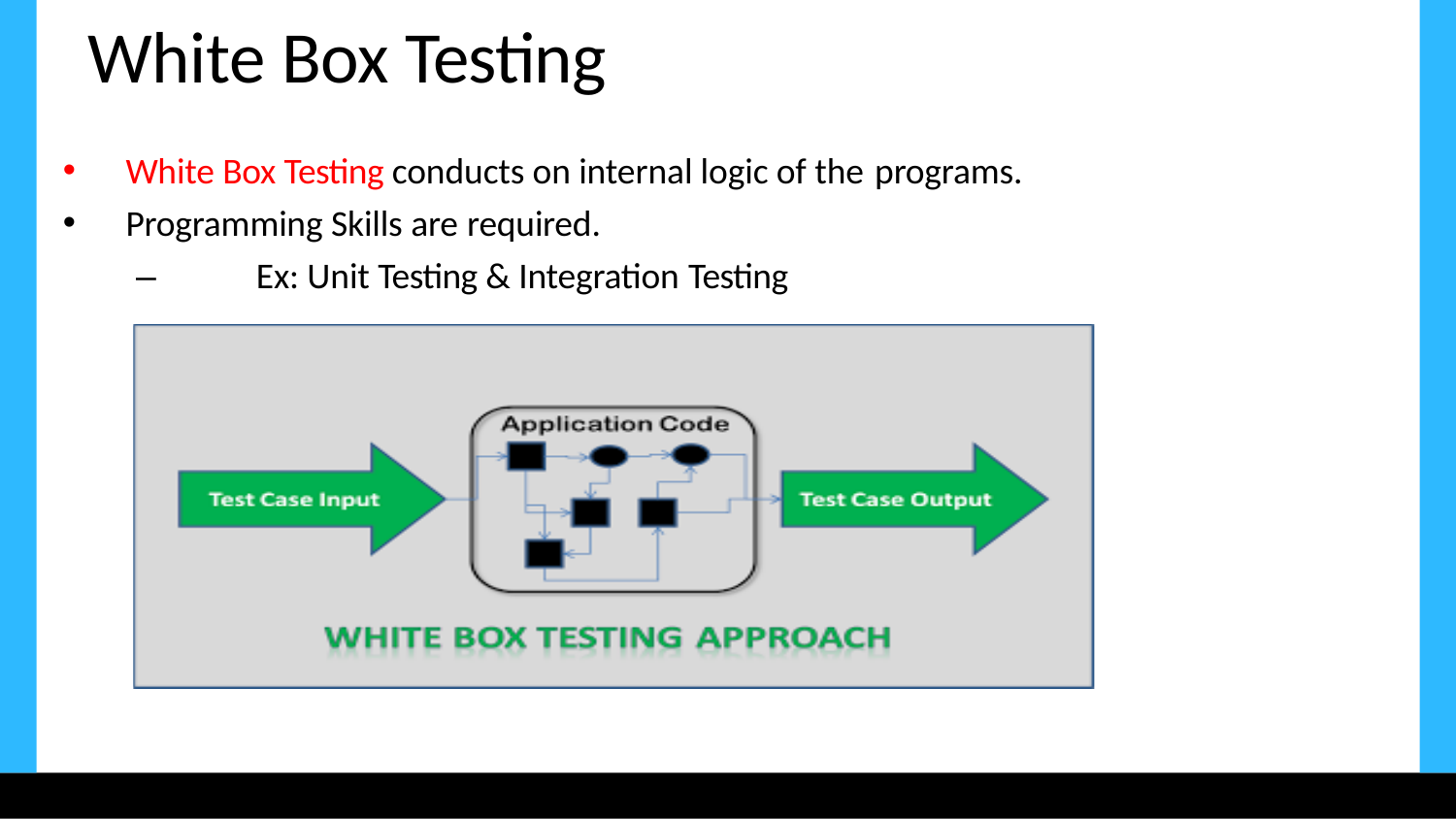

# White Box Testing
White Box Testing conducts on internal logic of the programs.
Programming Skills are required.
–	Ex: Unit Testing & Integration Testing